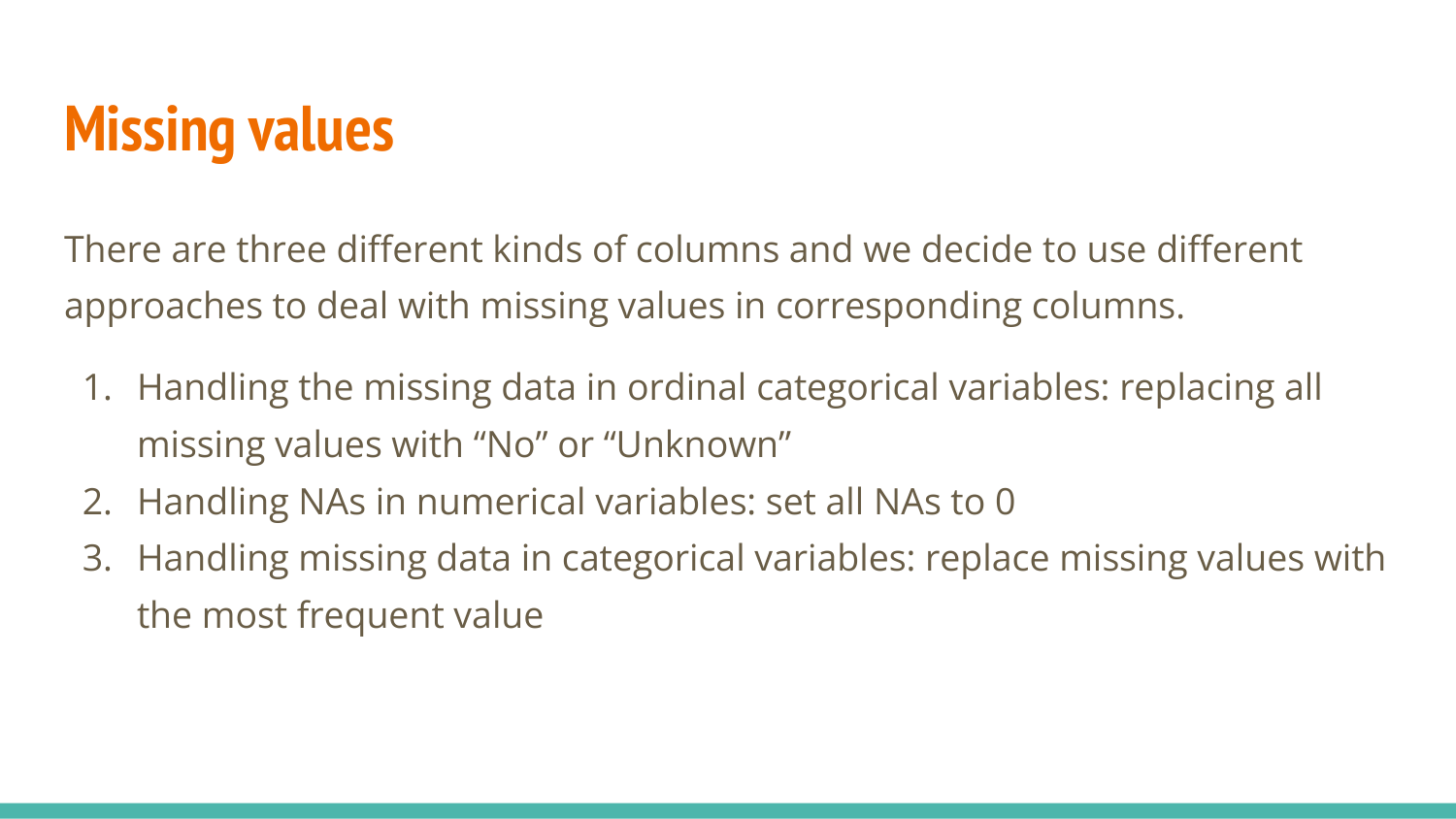

# Missing values
There are three different kinds of columns and we decide to use different approaches to deal with missing values in corresponding columns.
Handling the missing data in ordinal categorical variables: replacing all missing values with “No” or “Unknown”
Handling NAs in numerical variables: set all NAs to 0
Handling missing data in categorical variables: replace missing values with the most frequent value